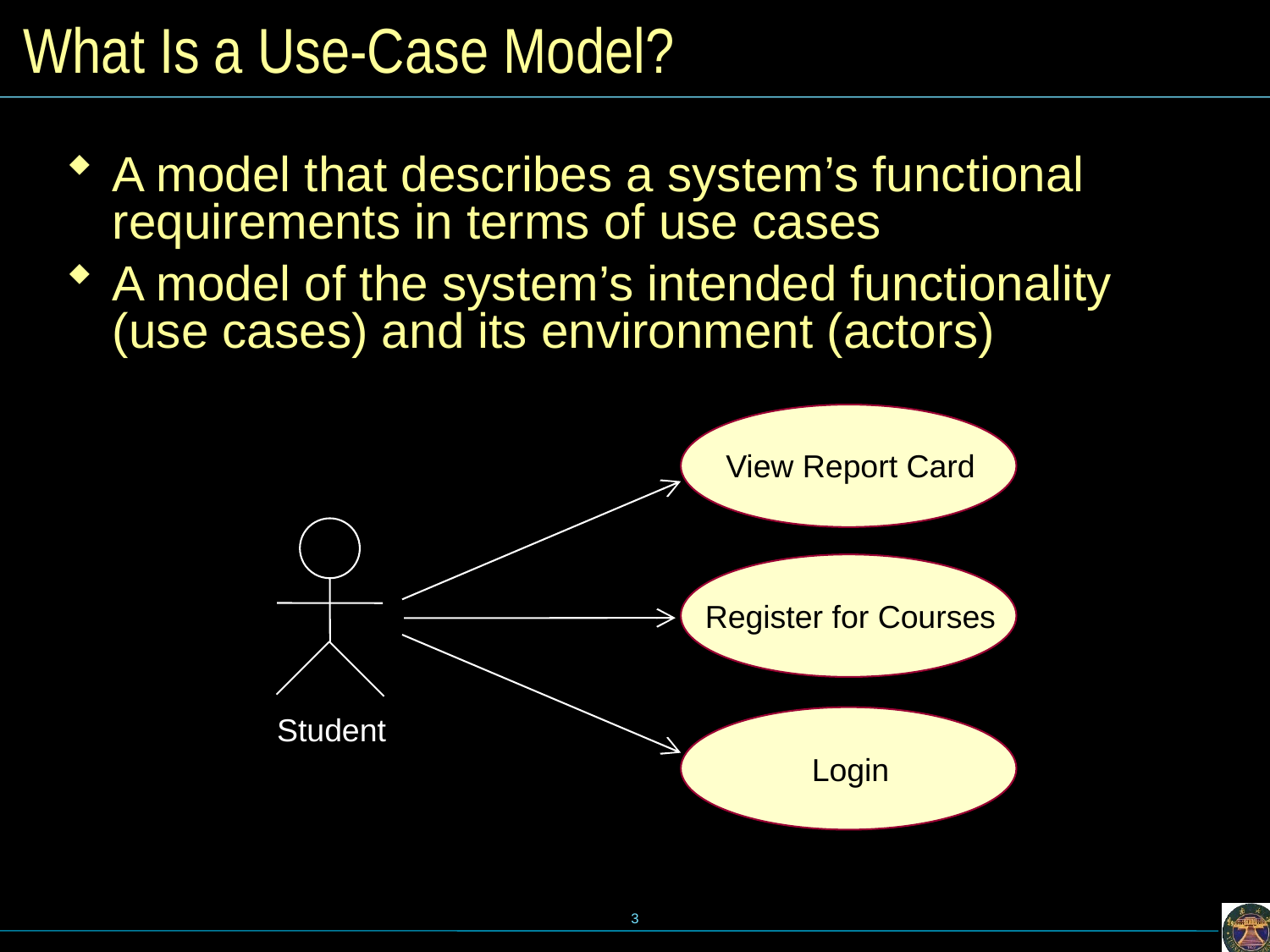

# What Is a Use-Case Model?
A model that describes a system’s functional requirements in terms of use cases
A model of the system’s intended functionality (use cases) and its environment (actors)

View Report Card

Register for Courses

Student

Login